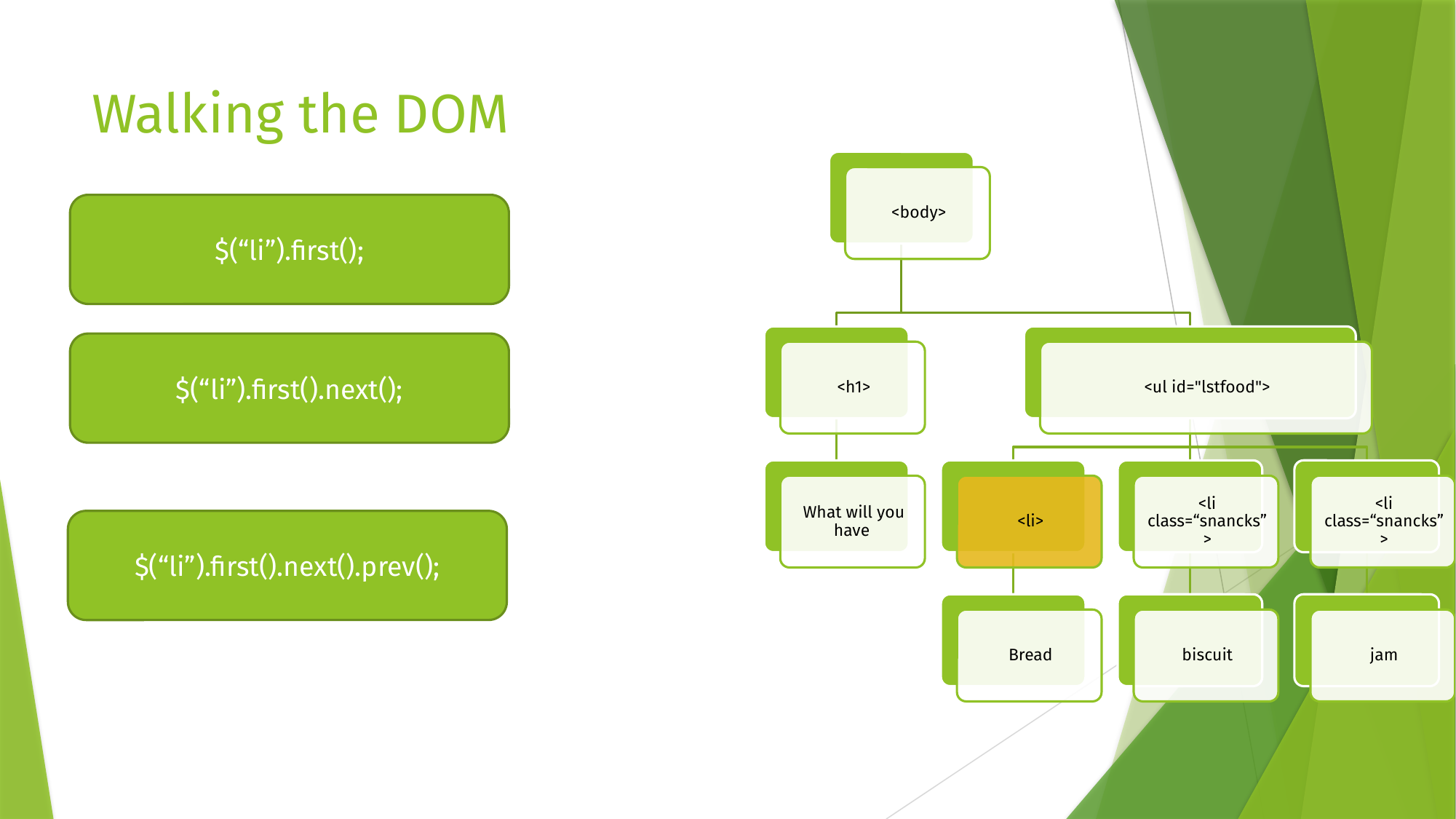

# Walking the DOM
<body>
<h1>
What will you have
<ul id="lstfood">
<li>
Bread
<li class=“snancks”>
biscuit
<li class=“snancks”>
jam
$(“li”).first();
$(“li”).first().next();
$(“li”).first().next().prev();